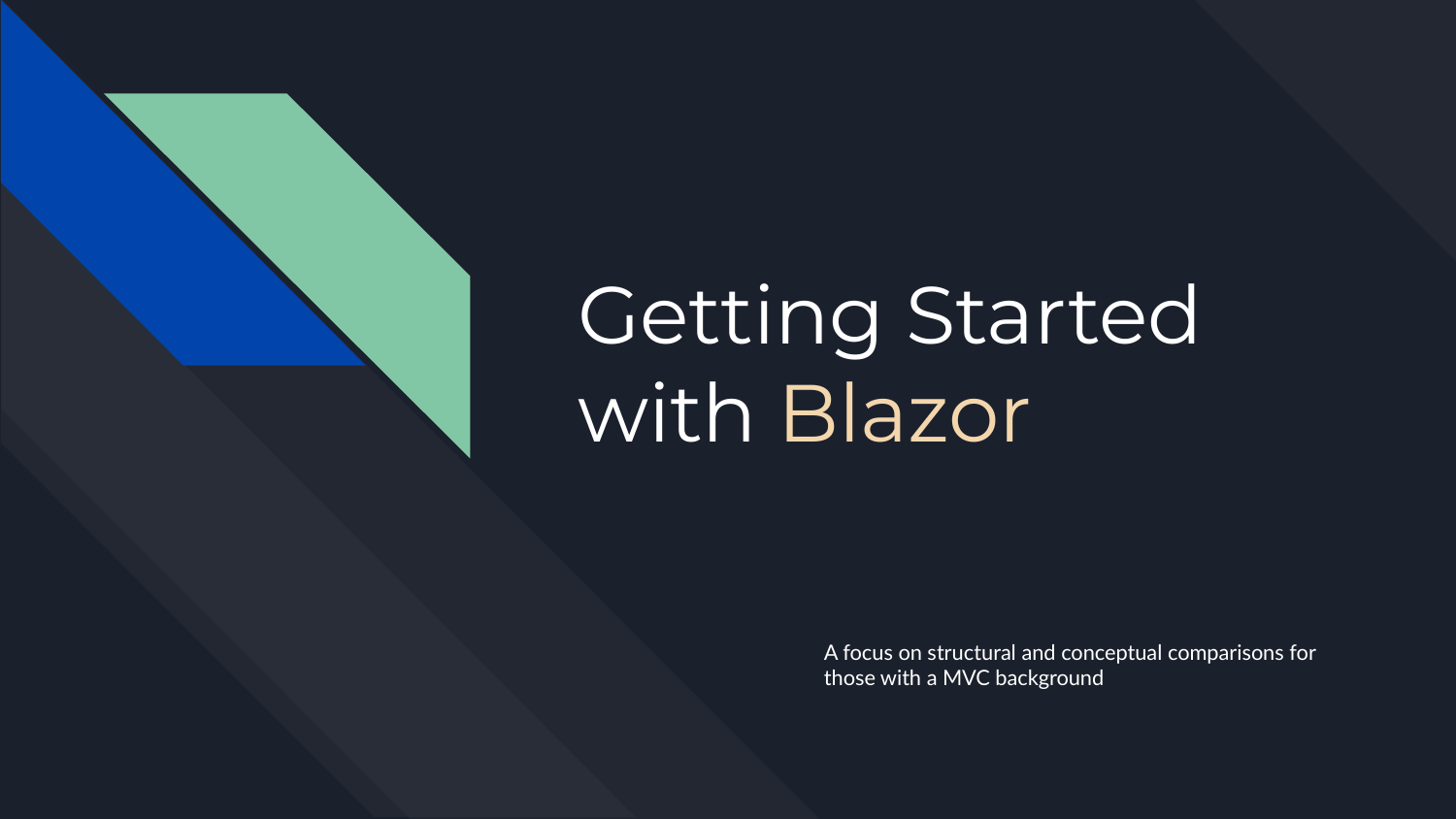

# Getting Started with Blazor
A focus on structural and conceptual comparisons for those with a MVC background